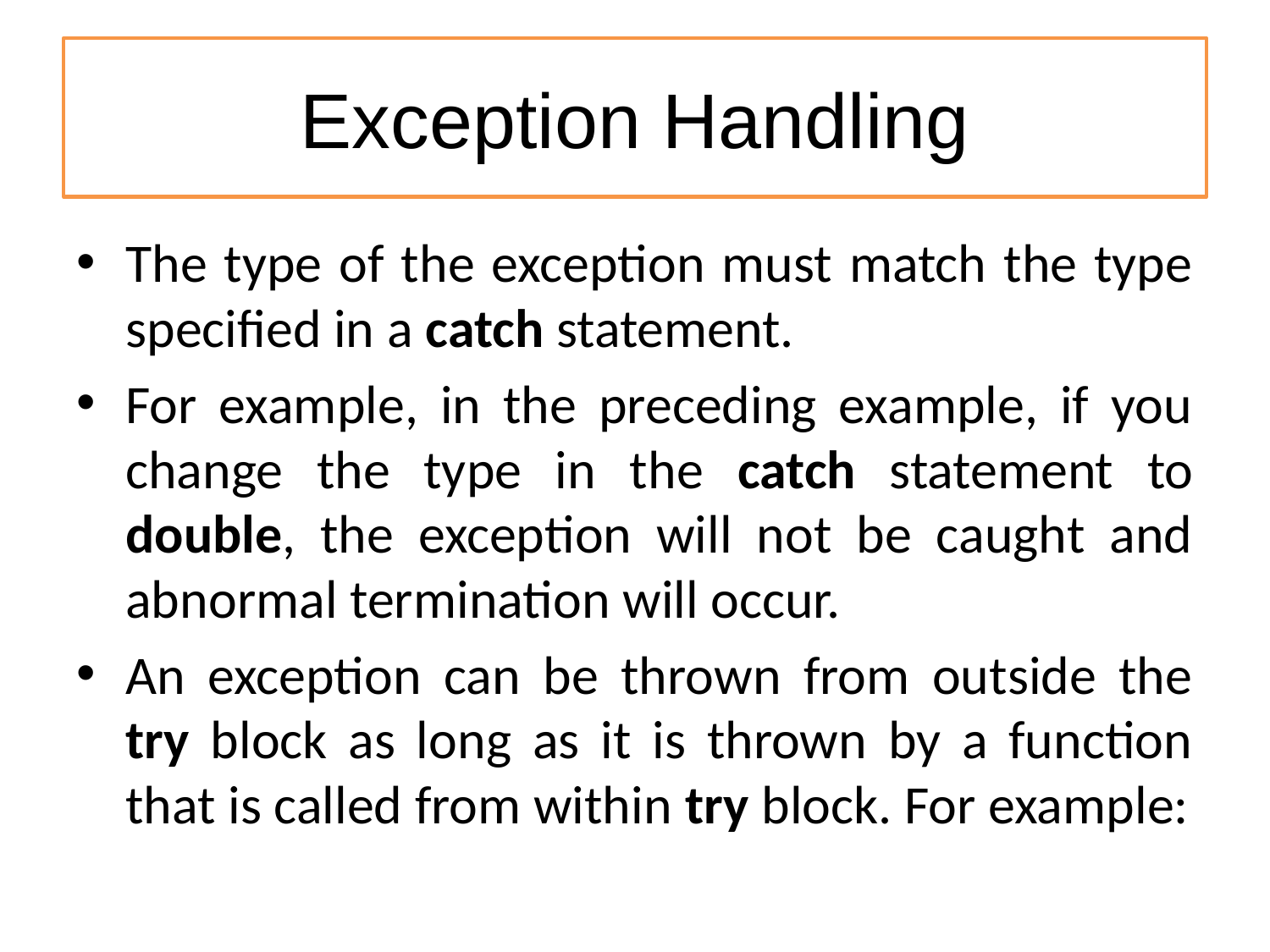

# Exception Handling
The type of the exception must match the type specified in a catch statement.
For example, in the preceding example, if you change the type in the catch statement to double, the exception will not be caught and abnormal termination will occur.
An exception can be thrown from outside the try block as long as it is thrown by a function that is called from within try block. For example: